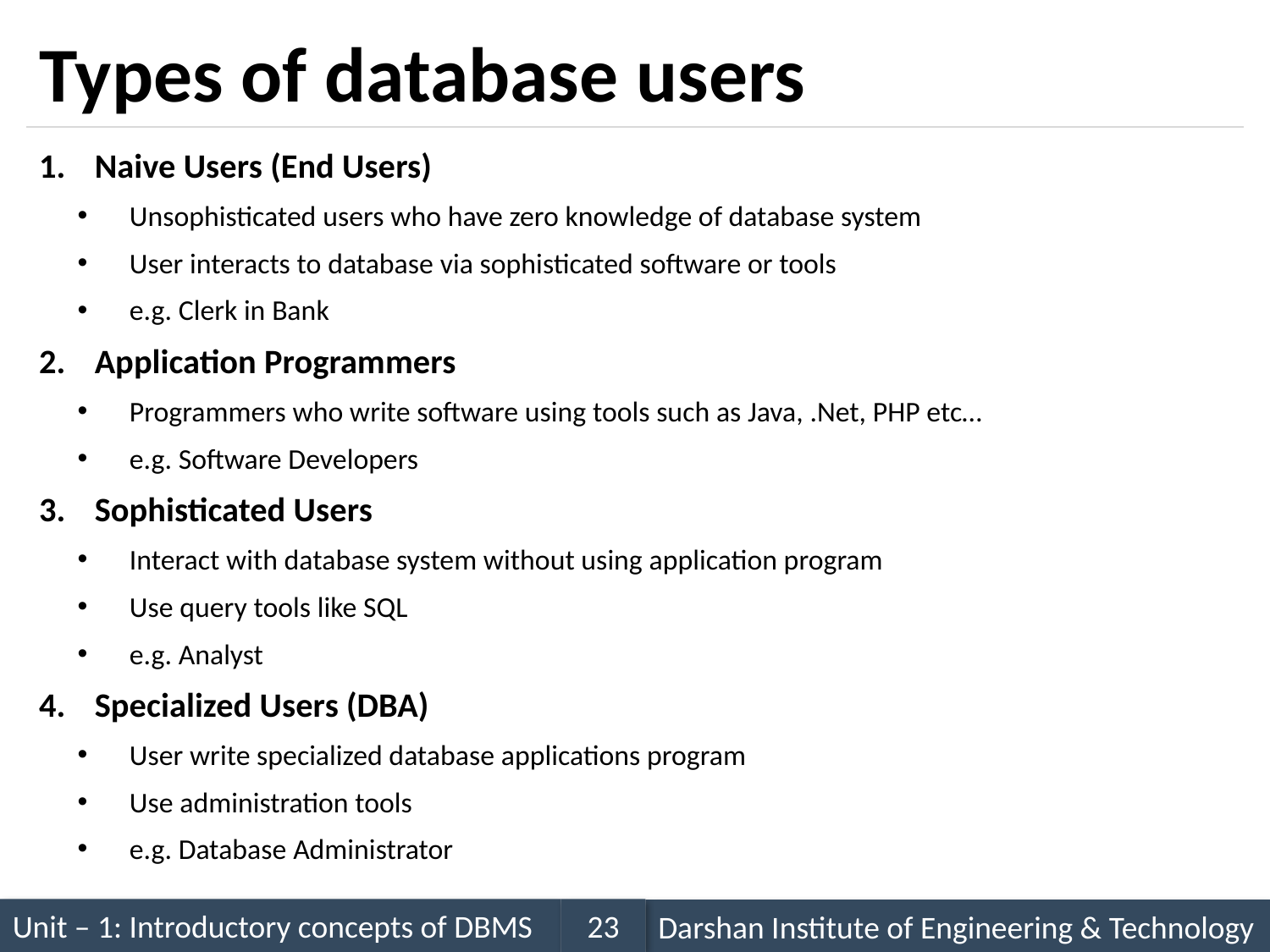

# Types of database users
Naive Users (End Users)
Unsophisticated users who have zero knowledge of database system
User interacts to database via sophisticated software or tools
e.g. Clerk in Bank
Application Programmers
Programmers who write software using tools such as Java, .Net, PHP etc…
e.g. Software Developers
Sophisticated Users
Interact with database system without using application program
Use query tools like SQL
e.g. Analyst
Specialized Users (DBA)
User write specialized database applications program
Use administration tools
e.g. Database Administrator